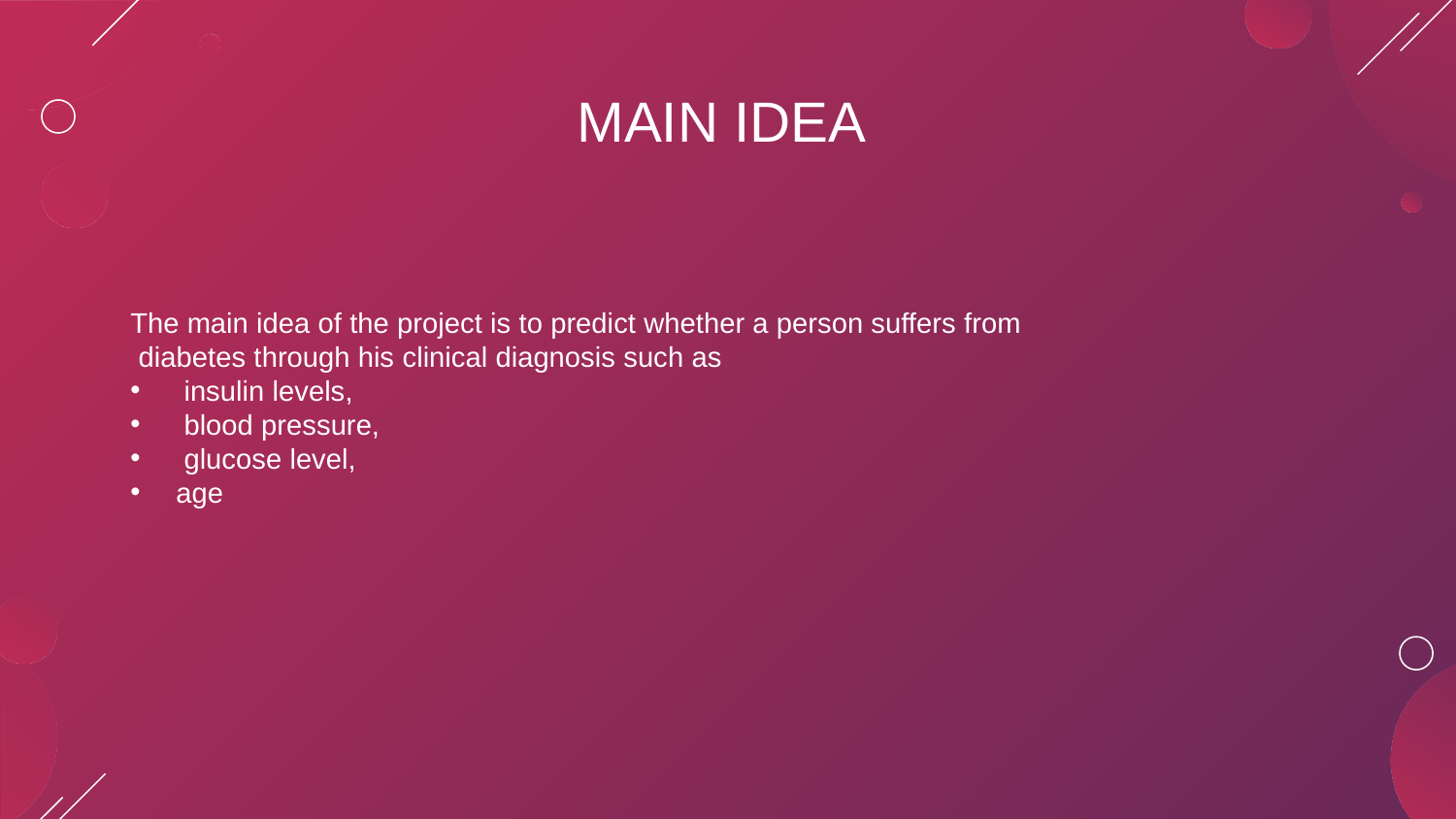

# MAIN IDEA
The main idea of the project is to predict whether a person suffers from
 diabetes through his clinical diagnosis such as
 insulin levels,
 blood pressure,
 glucose level,
age